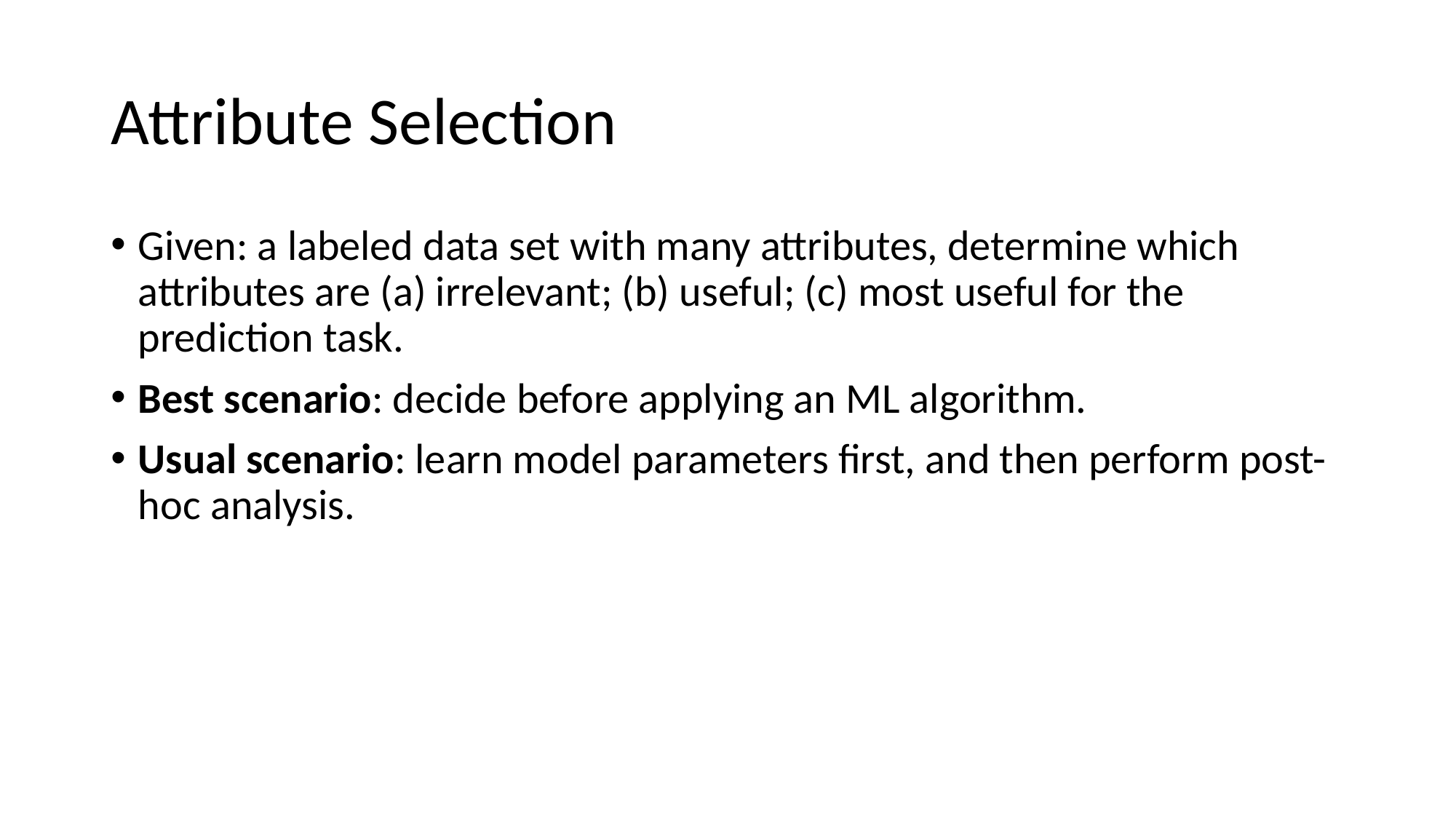

# Attribute Selection
Given: a labeled data set with many attributes, determine which attributes are (a) irrelevant; (b) useful; (c) most useful for the prediction task.
Best scenario: decide before applying an ML algorithm.
Usual scenario: learn model parameters first, and then perform post-hoc analysis.